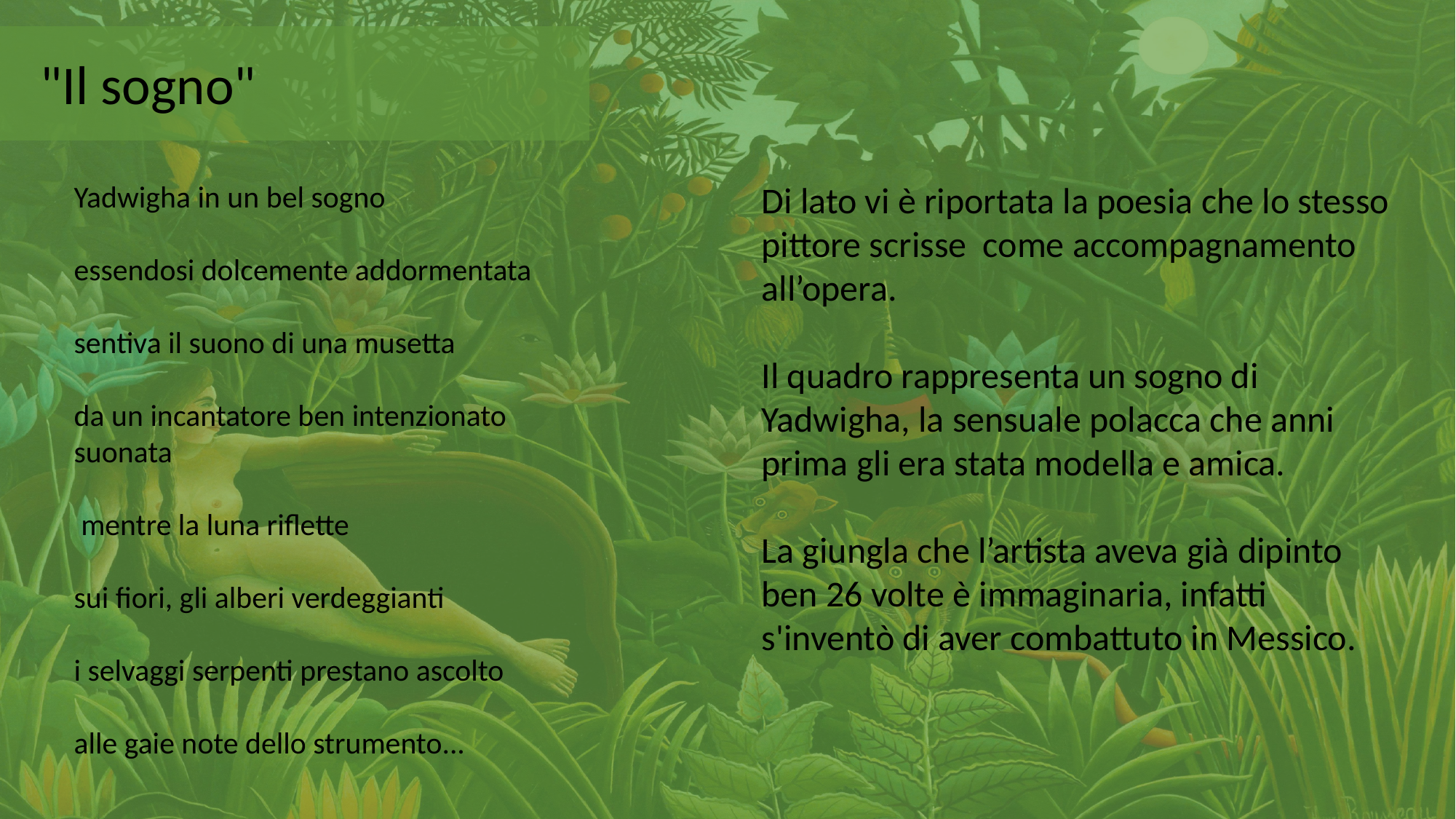

"Il sogno"
Yadwigha in un bel sogno

essendosi dolcemente addormentata

sentiva il suono di una musetta

da un incantatore ben intenzionato suonata

 mentre la luna riflette

sui fiori, gli alberi verdeggianti

i selvaggi serpenti prestano ascolto

alle gaie note dello strumento...
Di lato vi è riportata la poesia che lo stesso pittore scrisse  come accompagnamento all’opera.

Il quadro rappresenta un sogno di Yadwigha, la sensuale polacca che anni prima gli era stata modella e amica.

La giungla che l’artista aveva già dipinto ben 26 volte è immaginaria, infatti s'inventò di aver combattuto in Messico.